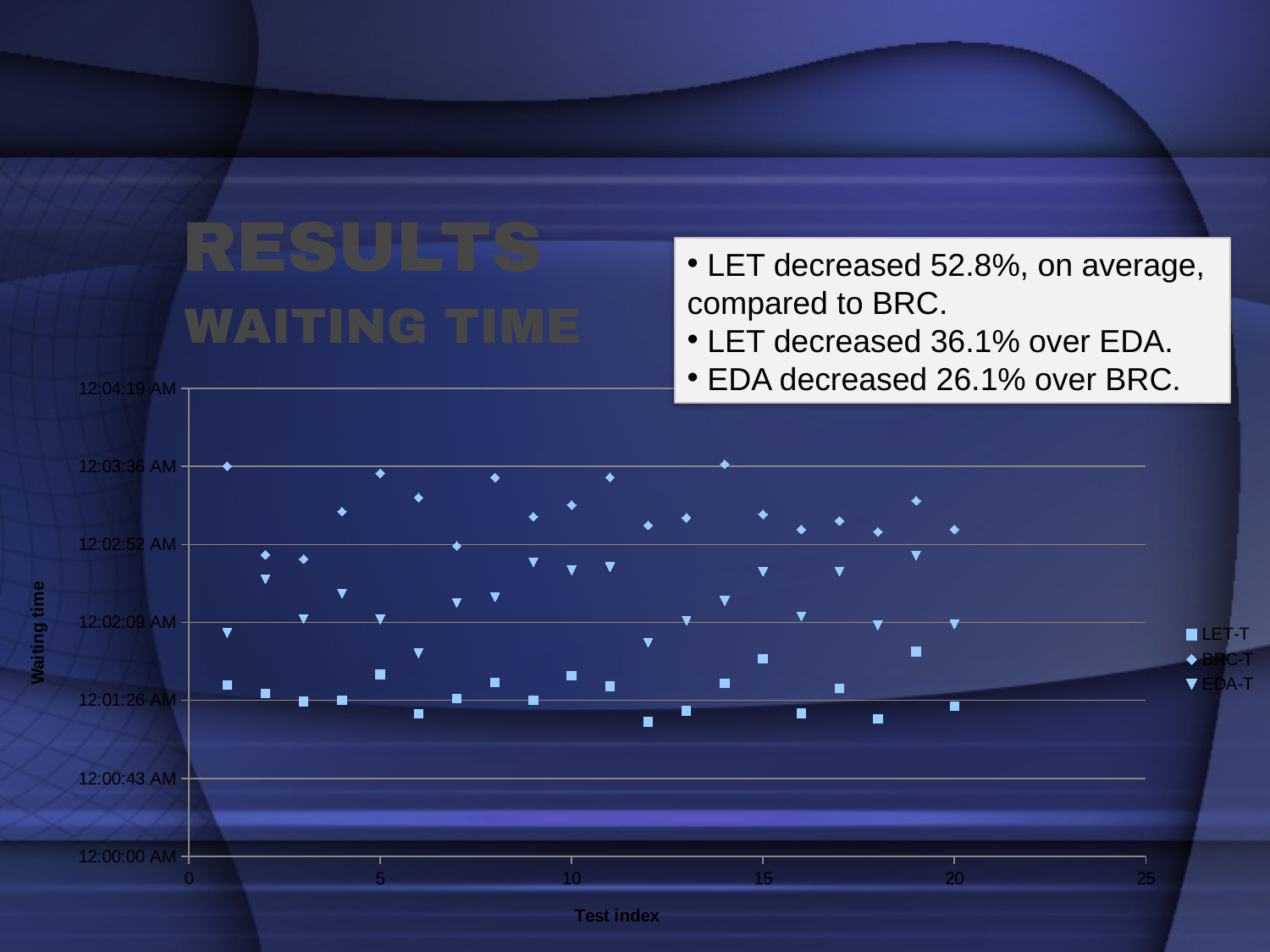

# RESULTS
 LET decreased 52.8%, on average, compared to BRC.
 LET decreased 36.1% over EDA.
 EDA decreased 26.1% over BRC.
WAITING TIME

### Chart

| Category | LET-T | BRC-T | EDA-T |
|---|---|---|---|